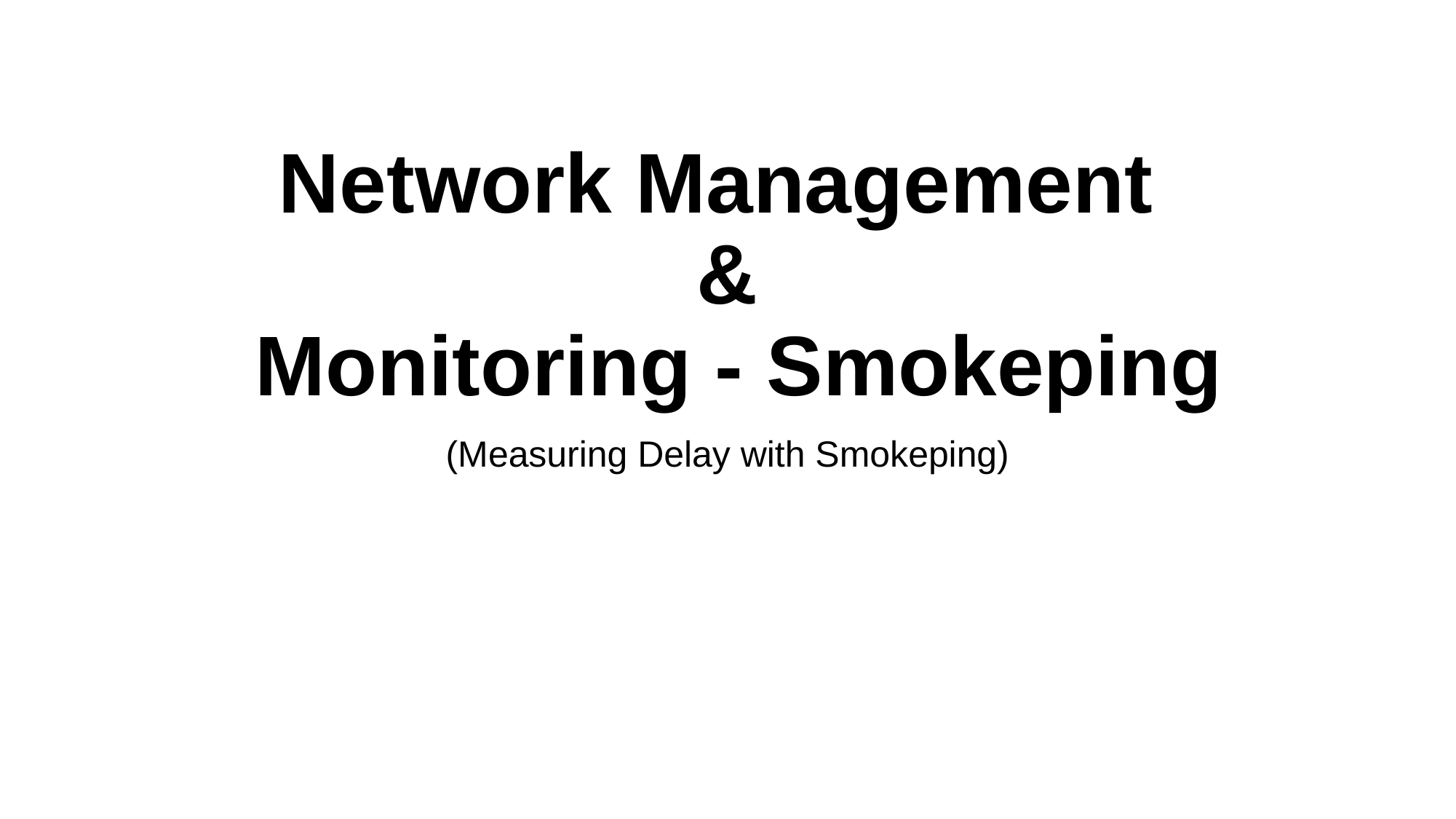

# Network Management & Monitoring - Smokeping
(Measuring Delay with Smokeping)